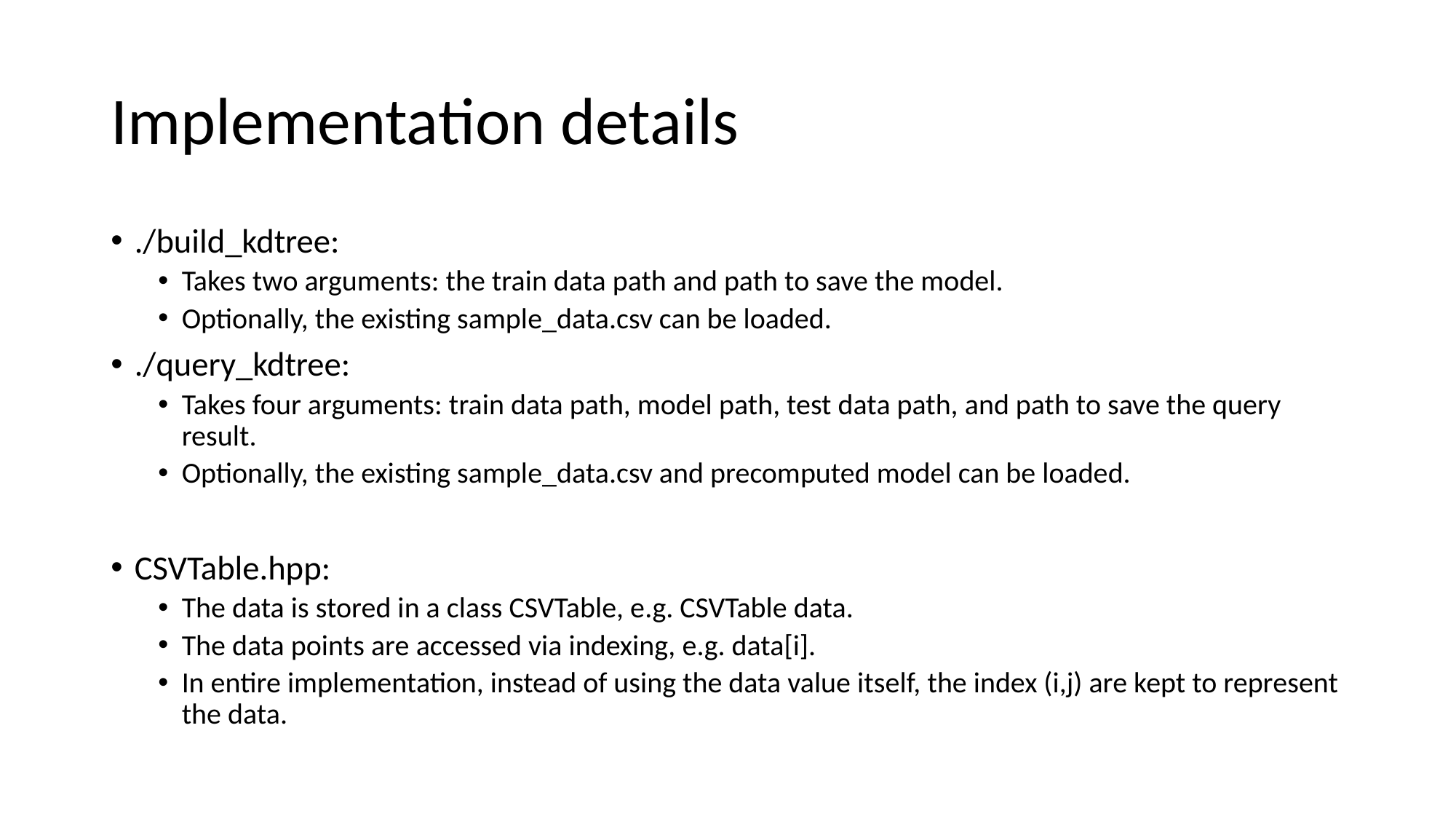

# Implementation details
./build_kdtree:
Takes two arguments: the train data path and path to save the model.
Optionally, the existing sample_data.csv can be loaded.
./query_kdtree:
Takes four arguments: train data path, model path, test data path, and path to save the query result.
Optionally, the existing sample_data.csv and precomputed model can be loaded.

CSVTable.hpp:
The data is stored in a class CSVTable, e.g. CSVTable data.
The data points are accessed via indexing, e.g. data[i].
In entire implementation, instead of using the data value itself, the index (i,j) are kept to represent the data.